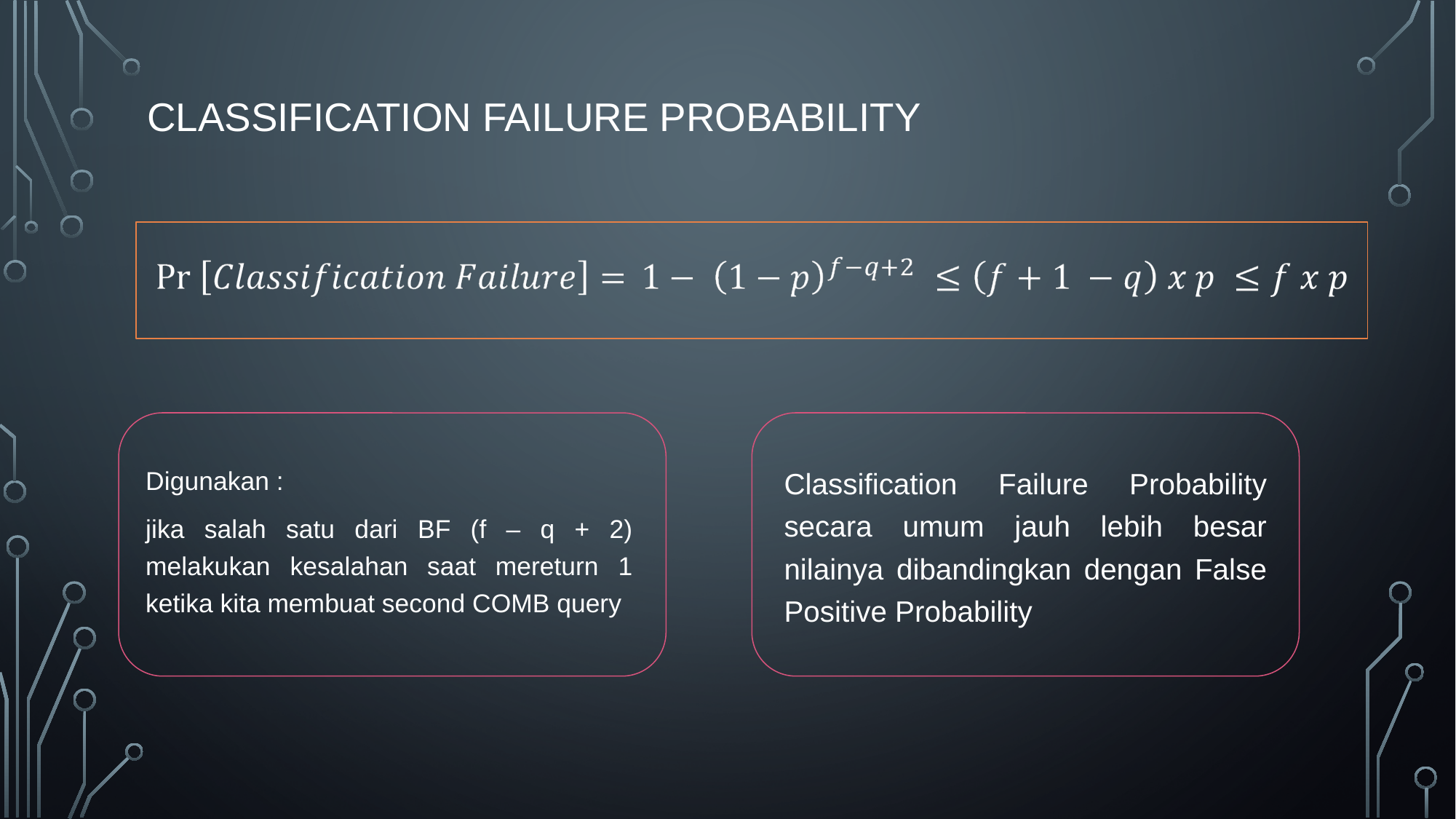

# CLASSIFICATION FAILURE PROBABILITY

Digunakan :
jika salah satu dari BF (f – q + 2) melakukan kesalahan saat mereturn 1 ketika kita membuat second COMB query
Classification Failure Probability secara umum jauh lebih besar nilainya dibandingkan dengan False Positive Probability